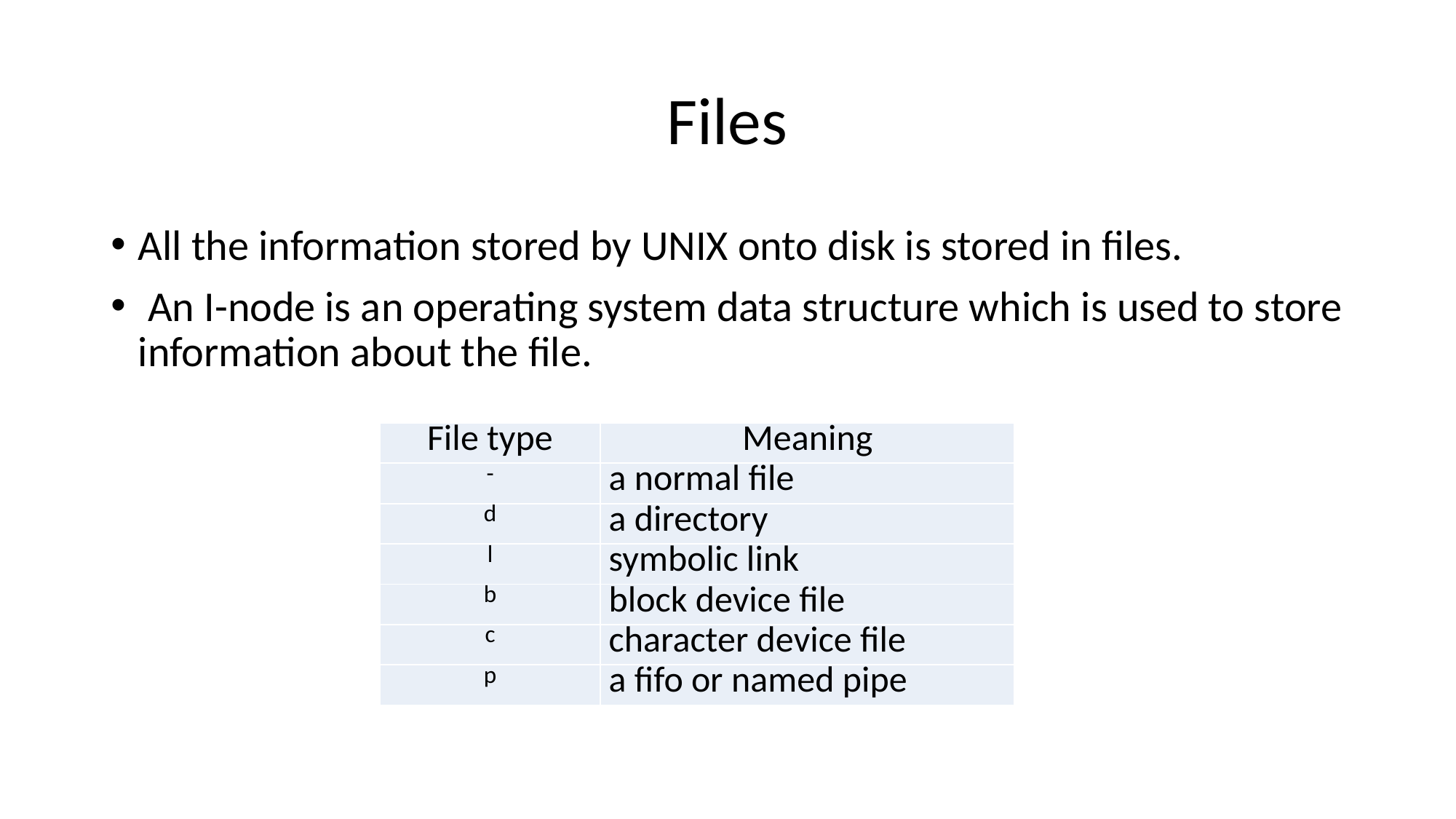

# Files
All the information stored by UNIX onto disk is stored in files.
 An I-node is an operating system data structure which is used to store information about the file.

| File type | Meaning |
| --- | --- |
| - | a normal file |
| d | a directory |
| l | symbolic link |
| b | block device file |
| c | character device file |
| p | a fifo or named pipe |